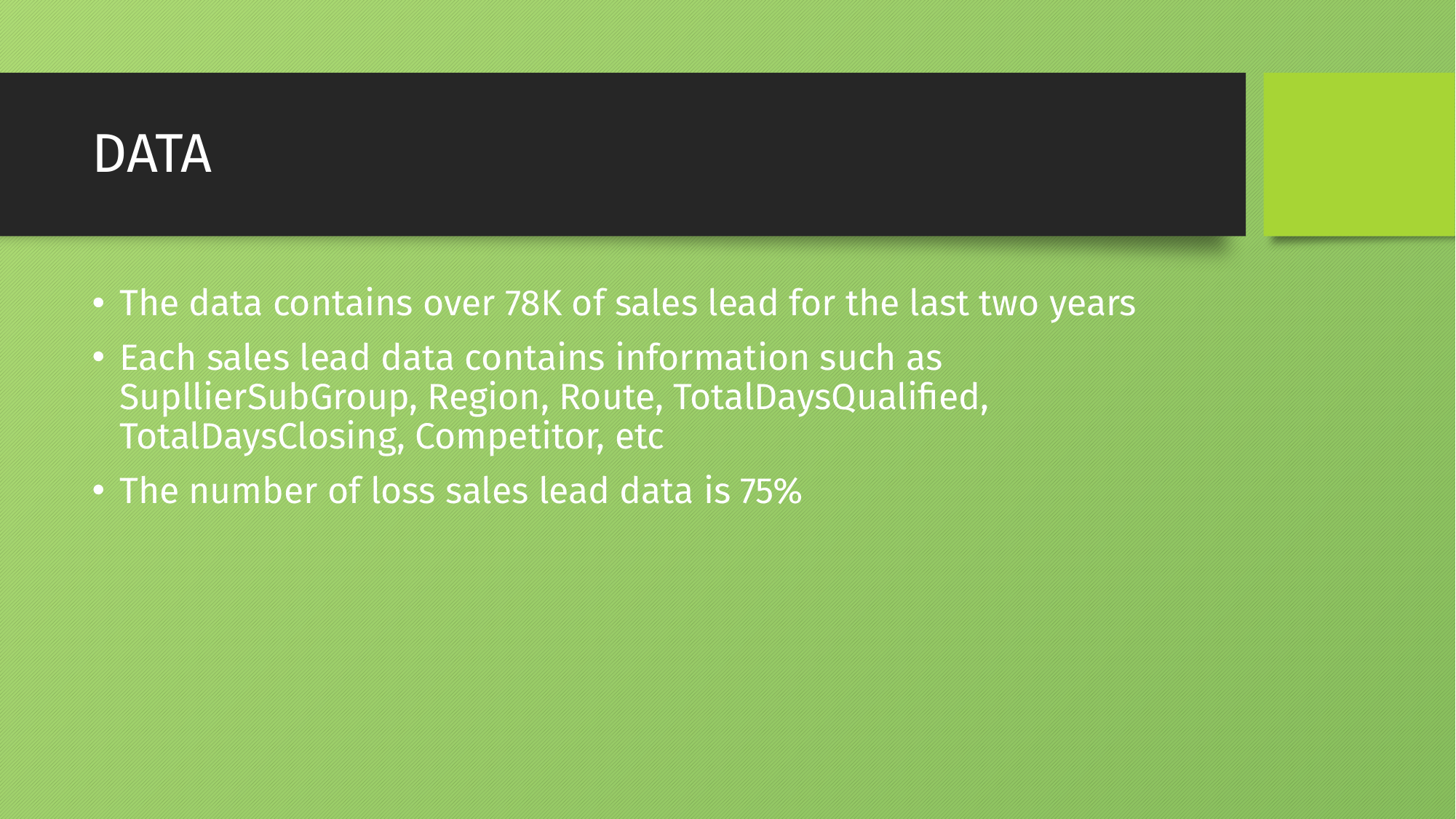

# DATA
The data contains over 78K of sales lead for the last two years
Each sales lead data contains information such as SupllierSubGroup, Region, Route, TotalDaysQualified, TotalDaysClosing, Competitor, etc
The number of loss sales lead data is 75%